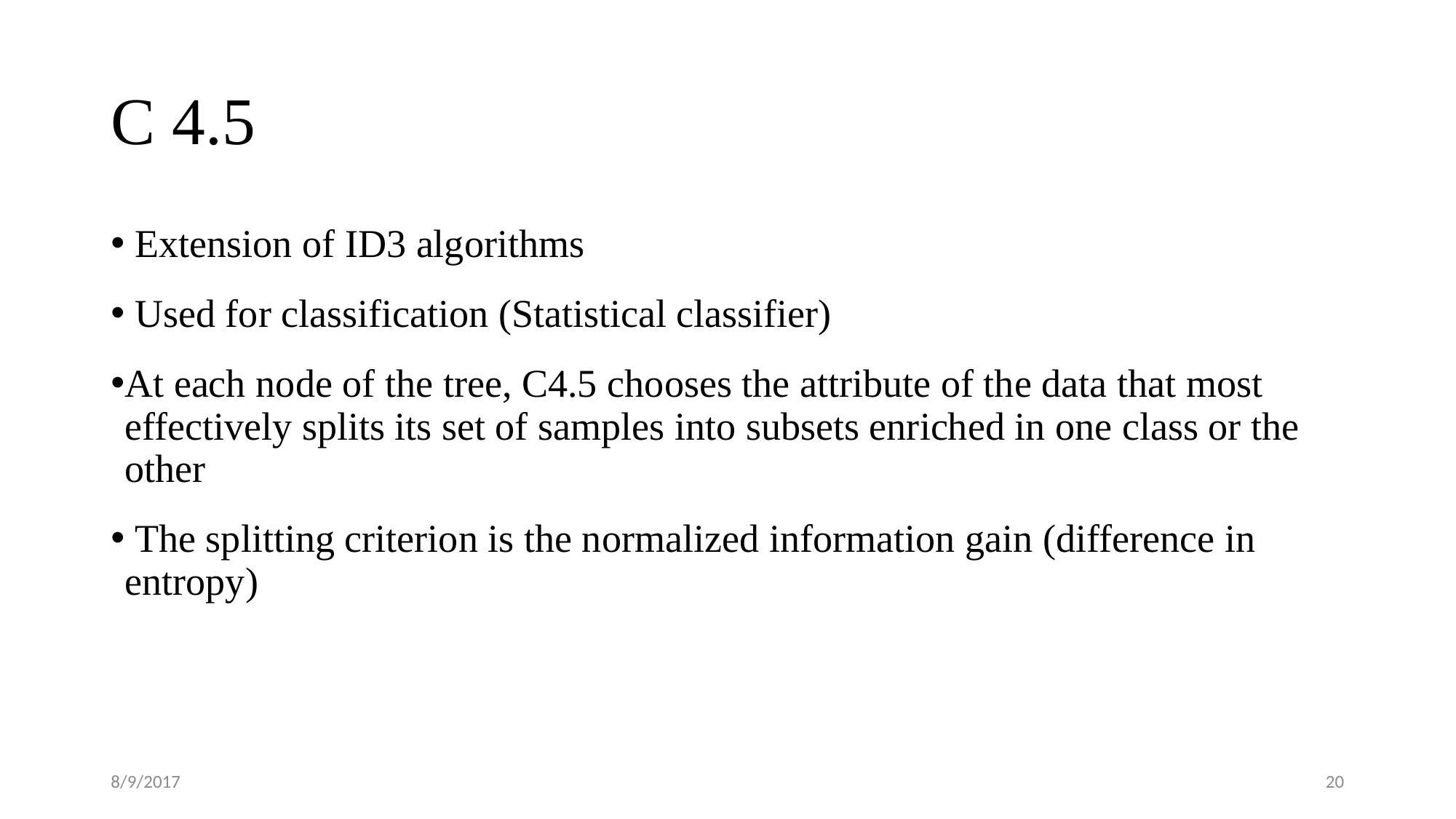

# C 4.5
 Extension of ID3 algorithms
 Used for classification (Statistical classifier)
At each node of the tree, C4.5 chooses the attribute of the data that most   effectively splits its set of samples into subsets enriched in one class or the  other
 The splitting criterion is the normalized information gain (difference in entropy)
8/9/2017
20